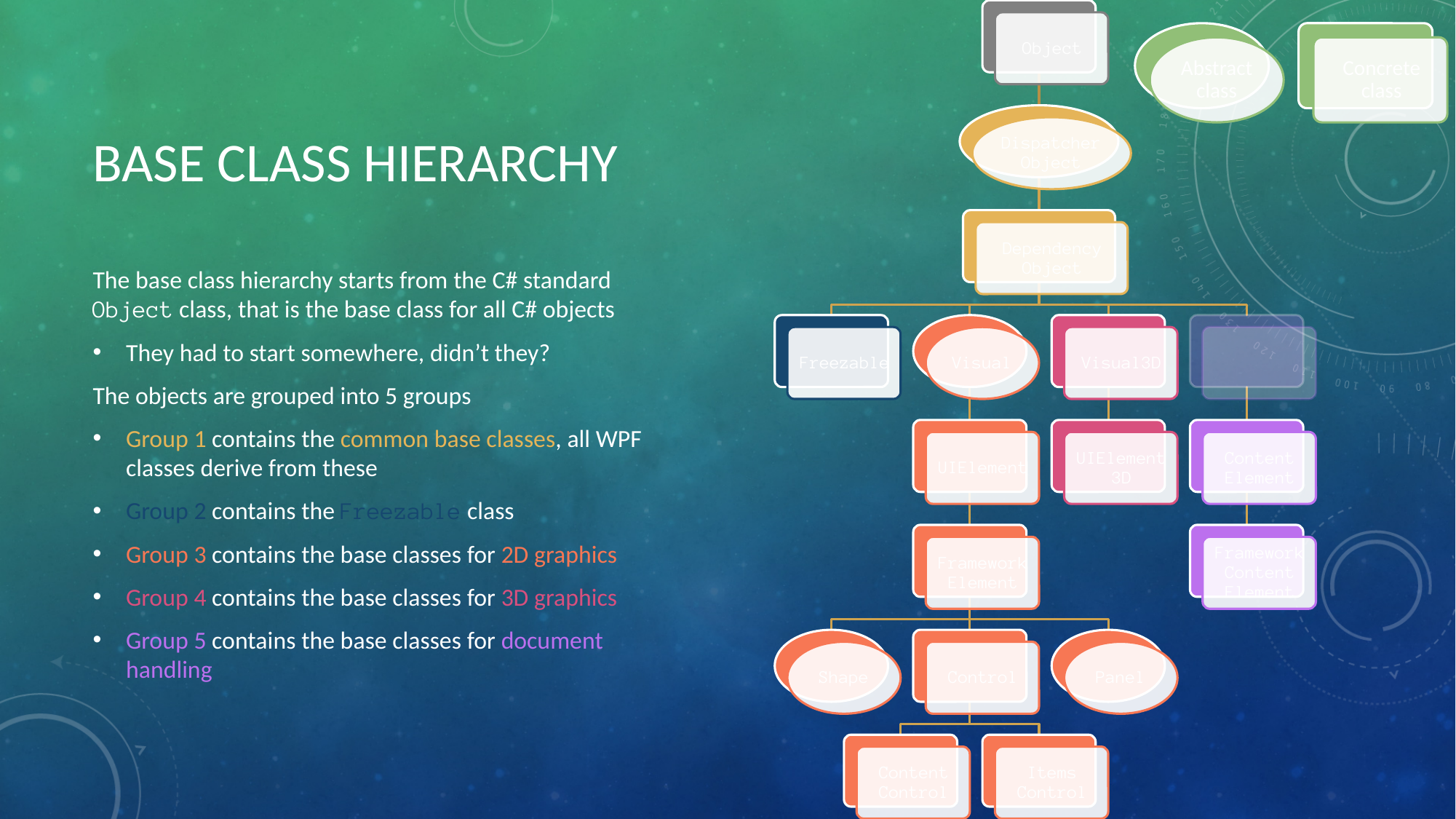

Object
Dispatcher
Object
Dependency
Object
Freezable
Visual
UIElement
Framework
Element
Shape
Control
Content
Control
Items
Control
Panel
Visual3D
UIElement3D

Content
Element
Framework
Content
Element
Abstract class
Concrete class
# Base Class Hierarchy
The base class hierarchy starts from the C# standard Object class, that is the base class for all C# objects
They had to start somewhere, didn’t they?
The objects are grouped into 5 groups
Group 1 contains the common base classes, all WPF classes derive from these
Group 2 contains the Freezable class
Group 3 contains the base classes for 2D graphics
Group 4 contains the base classes for 3D graphics
Group 5 contains the base classes for document handling